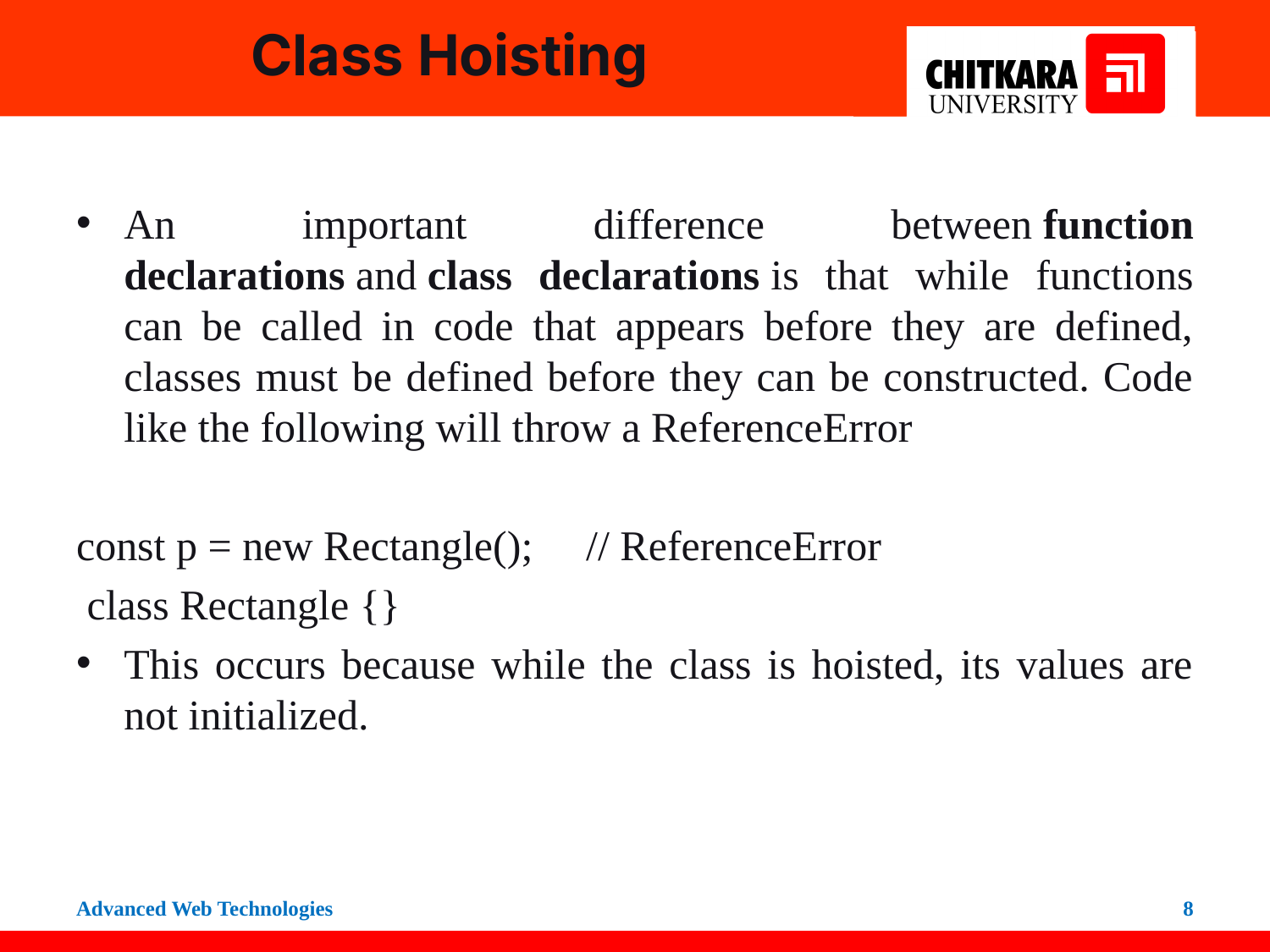

# Class Hoisting
An important difference between function declarations and class declarations is that while functions can be called in code that appears before they are defined, classes must be defined before they can be constructed. Code like the following will throw a ReferenceError

const p = new Rectangle();     // ReferenceError
 class Rectangle {}
This occurs because while the class is hoisted, its values are not initialized.
Advanced Web Technologies

8